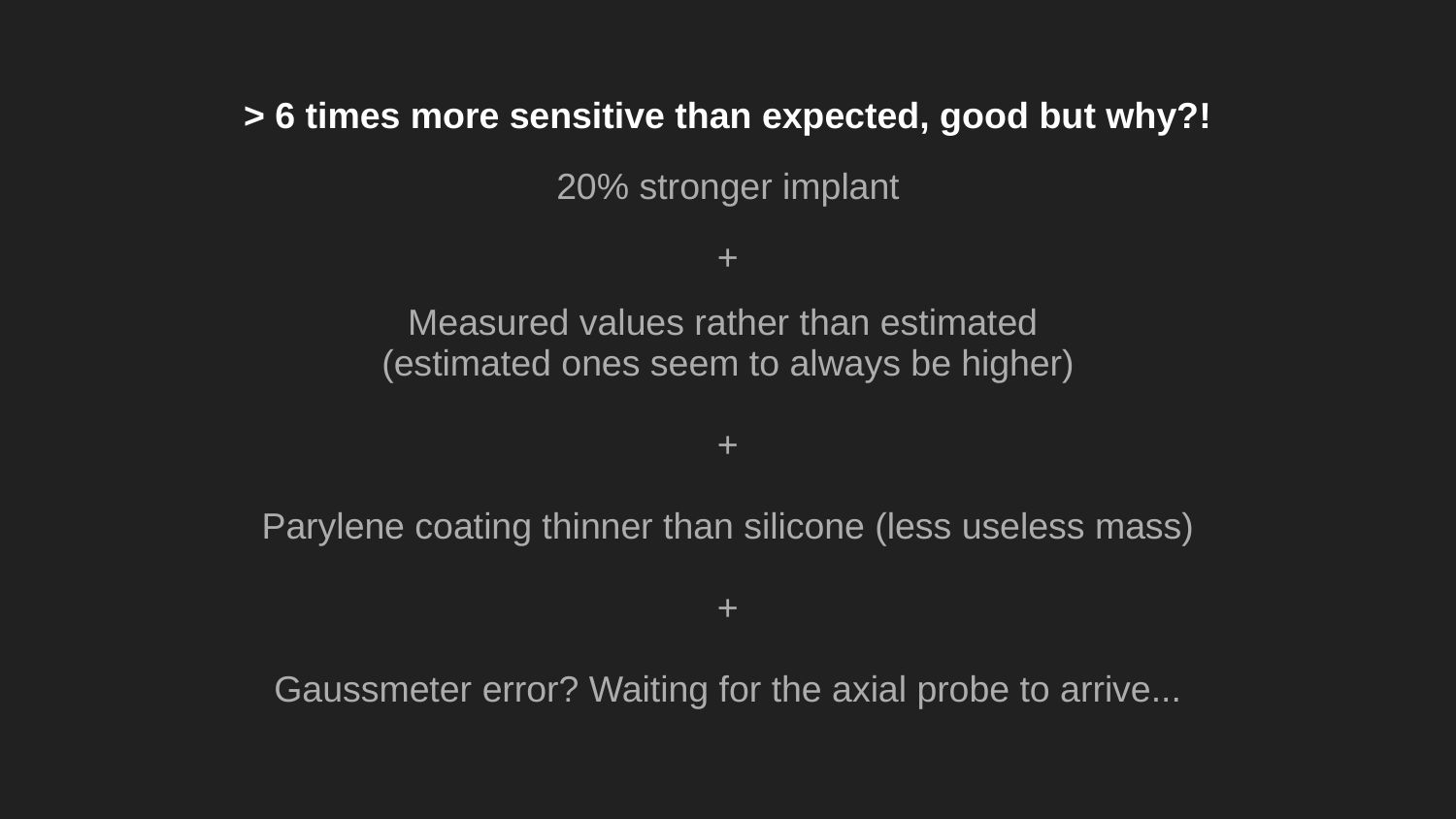

> 6 times more sensitive than expected, good but why?!
20% stronger implant
+
Measured values rather than estimated
(estimated ones seem to always be higher)

+

Parylene coating thinner than silicone (less useless mass)

+

Gaussmeter error? Waiting for the axial probe to arrive...